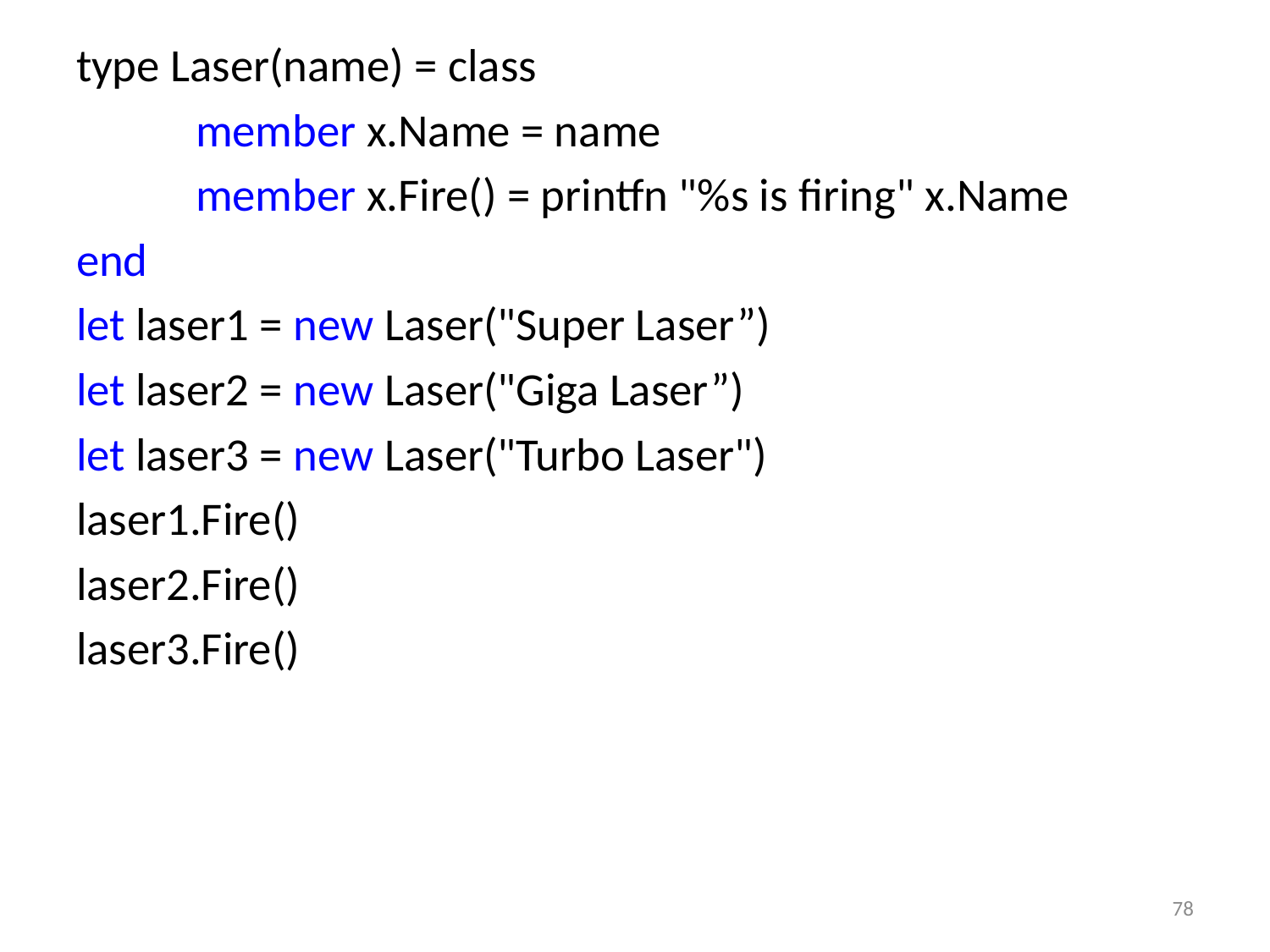

type Laser(name) = class
    	member x.Name = name
    	member x.Fire() = printfn "%s is firing" x.Name
end
let laser1 = new Laser("Super Laser”)
let laser2 = new Laser("Giga Laser”)
let laser3 = new Laser("Turbo Laser")
laser1.Fire()
laser2.Fire()
laser3.Fire()

member x.InstanceAttribute = …
static member StaticAttribute = …

Group work – 5 minutes:
Print total number of lasers created
78